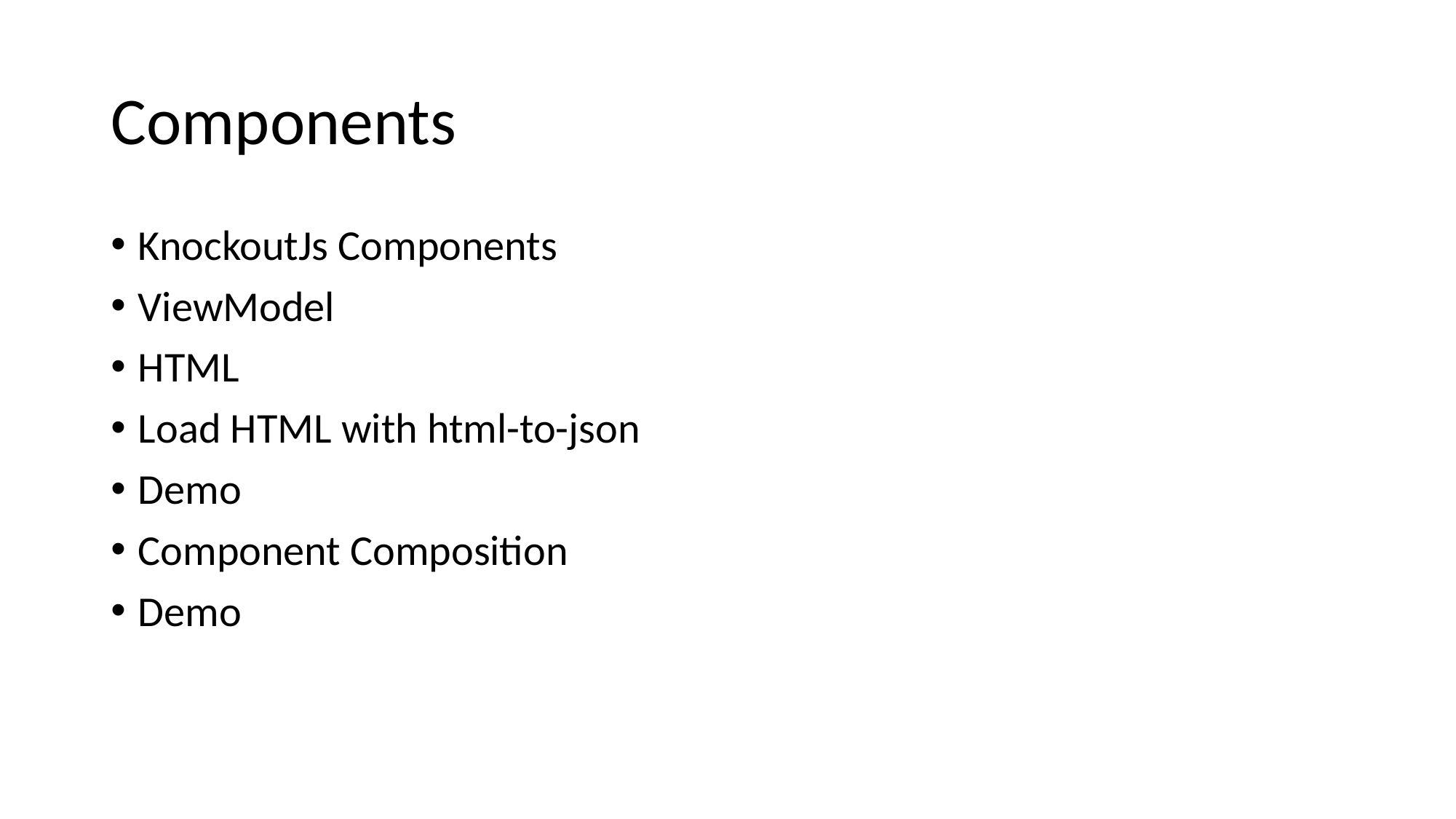

# Components
KnockoutJs Components
ViewModel
HTML
Load HTML with html-to-json
Demo
Component Composition
Demo